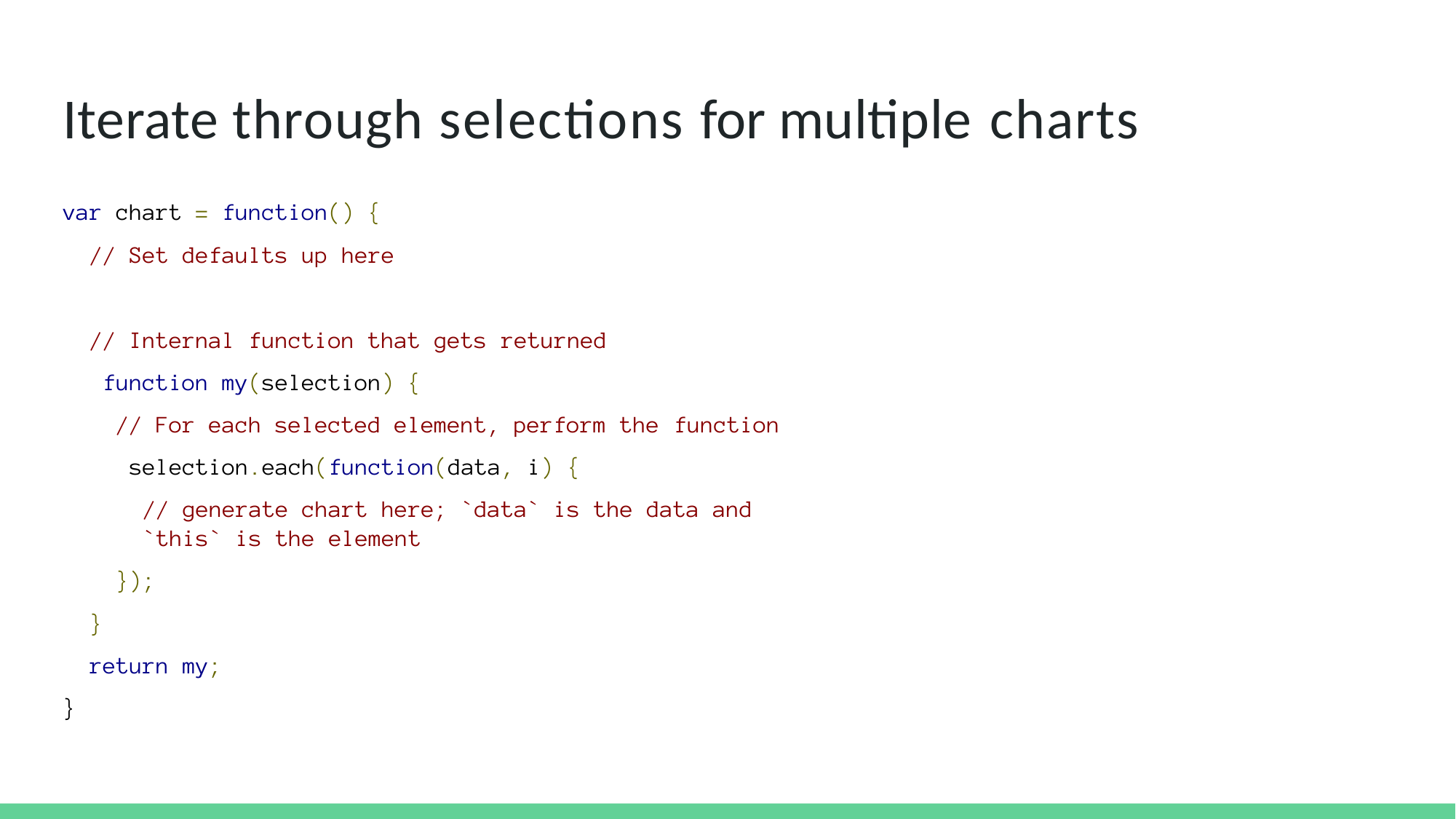

# Iterate through selections for multiple charts
var chart = function() {
// Set defaults up here

// Internal function that gets returned  function my(selection) {
// For each selected element, perform the function  selection.each(function(data, i) {
// generate chart here; `data` is the data and `this` is the element
});
}
return my;
}